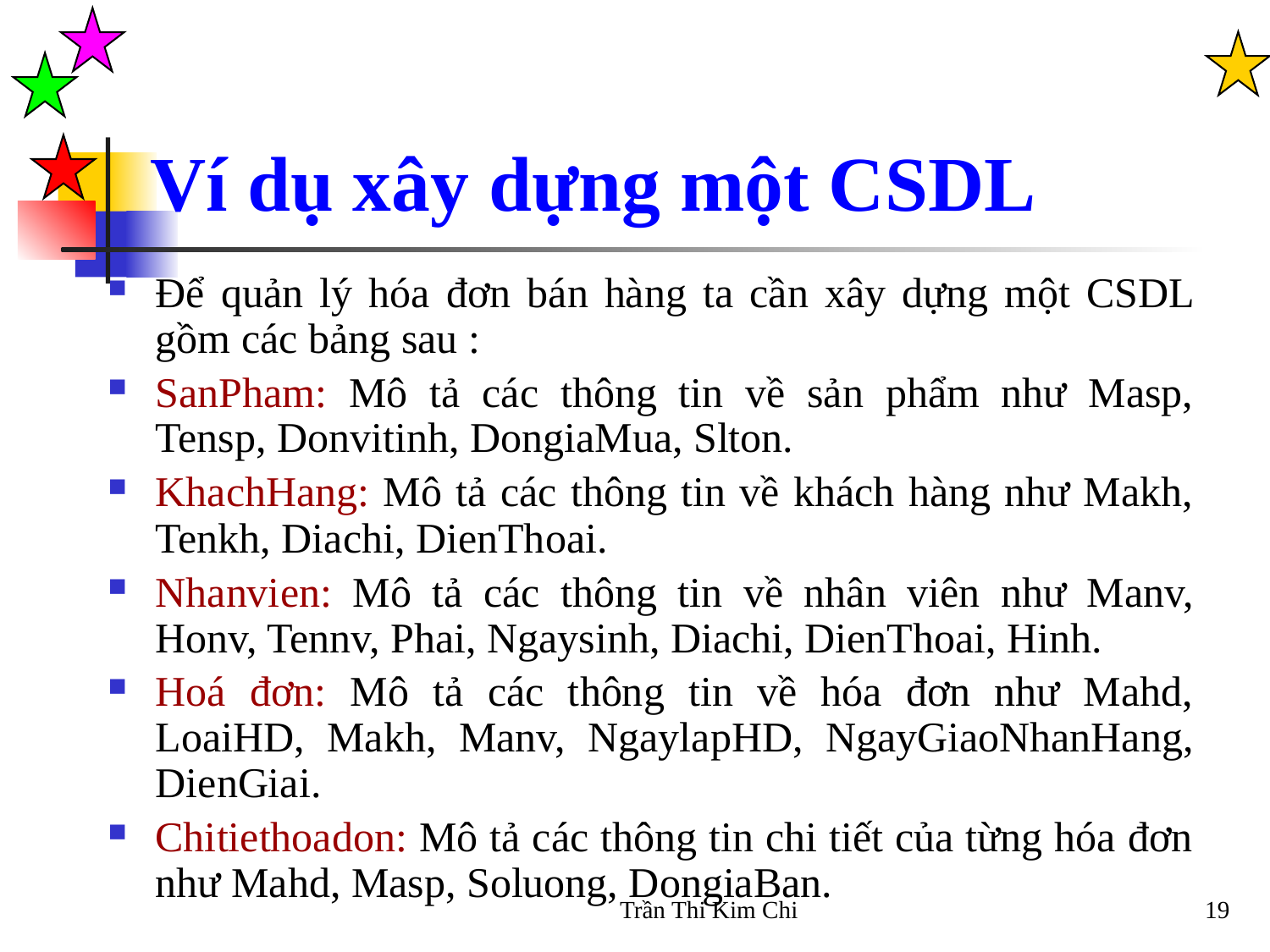

# Ví dụ xây dựng một CSDL
Để quản lý hóa đơn bán hàng ta cần xây dựng một CSDL gồm các bảng sau :
SanPham: Mô tả các thông tin về sản phẩm như Masp, Tensp, Donvitinh, DongiaMua, Slton.
KhachHang: Mô tả các thông tin về khách hàng như Makh, Tenkh, Diachi, DienThoai.
Nhanvien: Mô tả các thông tin về nhân viên như Manv, Honv, Tennv, Phai, Ngaysinh, Diachi, DienThoai, Hinh.
Hoá đơn: Mô tả các thông tin về hóa đơn như Mahd, LoaiHD, Makh, Manv, NgaylapHD, NgayGiaoNhanHang, DienGiai.
Chitiethoadon: Mô tả các thông tin chi tiết của từng hóa đơn như Mahd, Masp, Soluong, DongiaBan.

Trần Thi Kim Chi
19